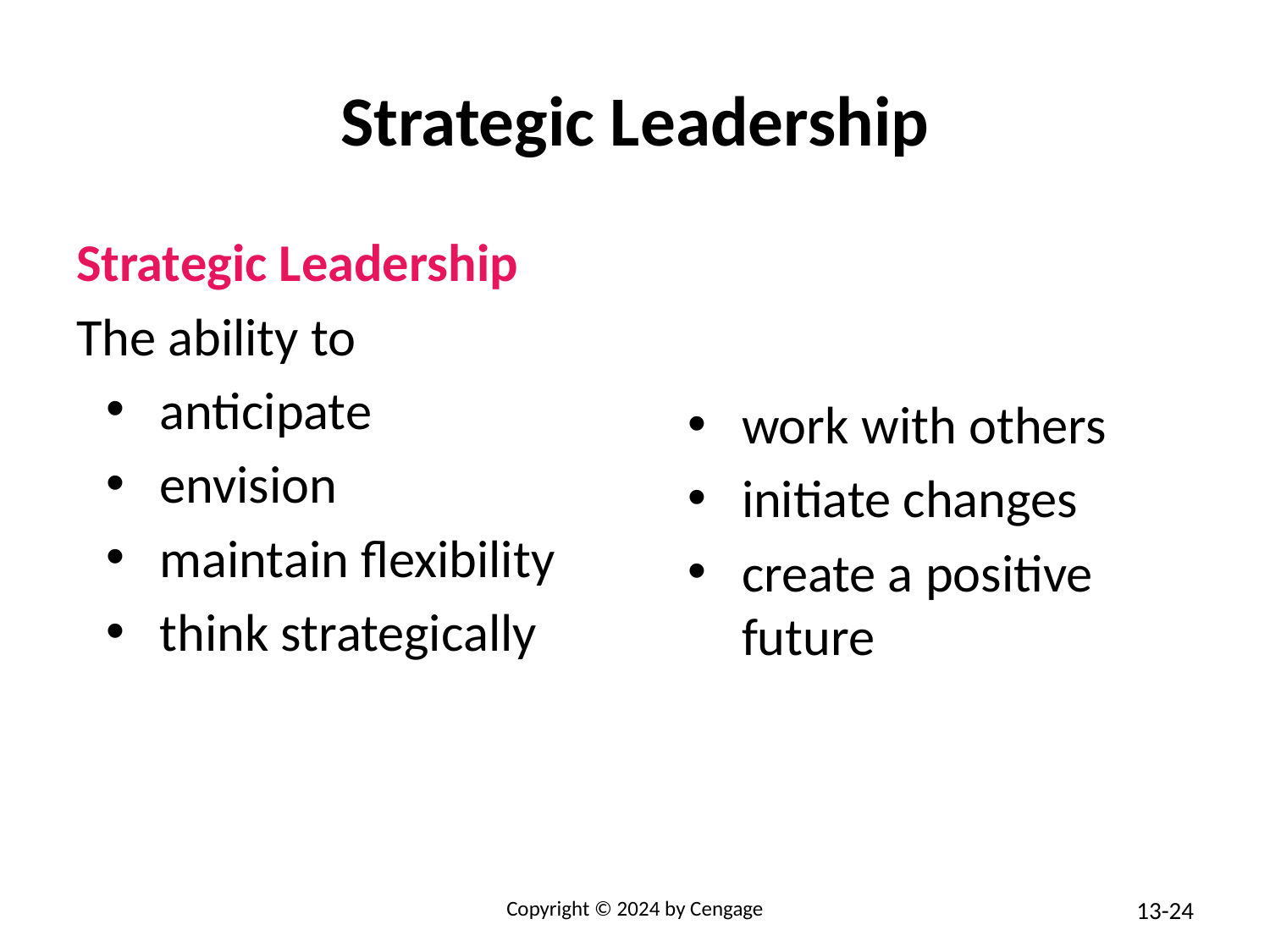

# Strategic Leadership
Strategic Leadership
The ability to
anticipate
envision
maintain flexibility
think strategically

work with others
initiate changes
create a positive future
Copyright © 2024 by Cengage
13-24